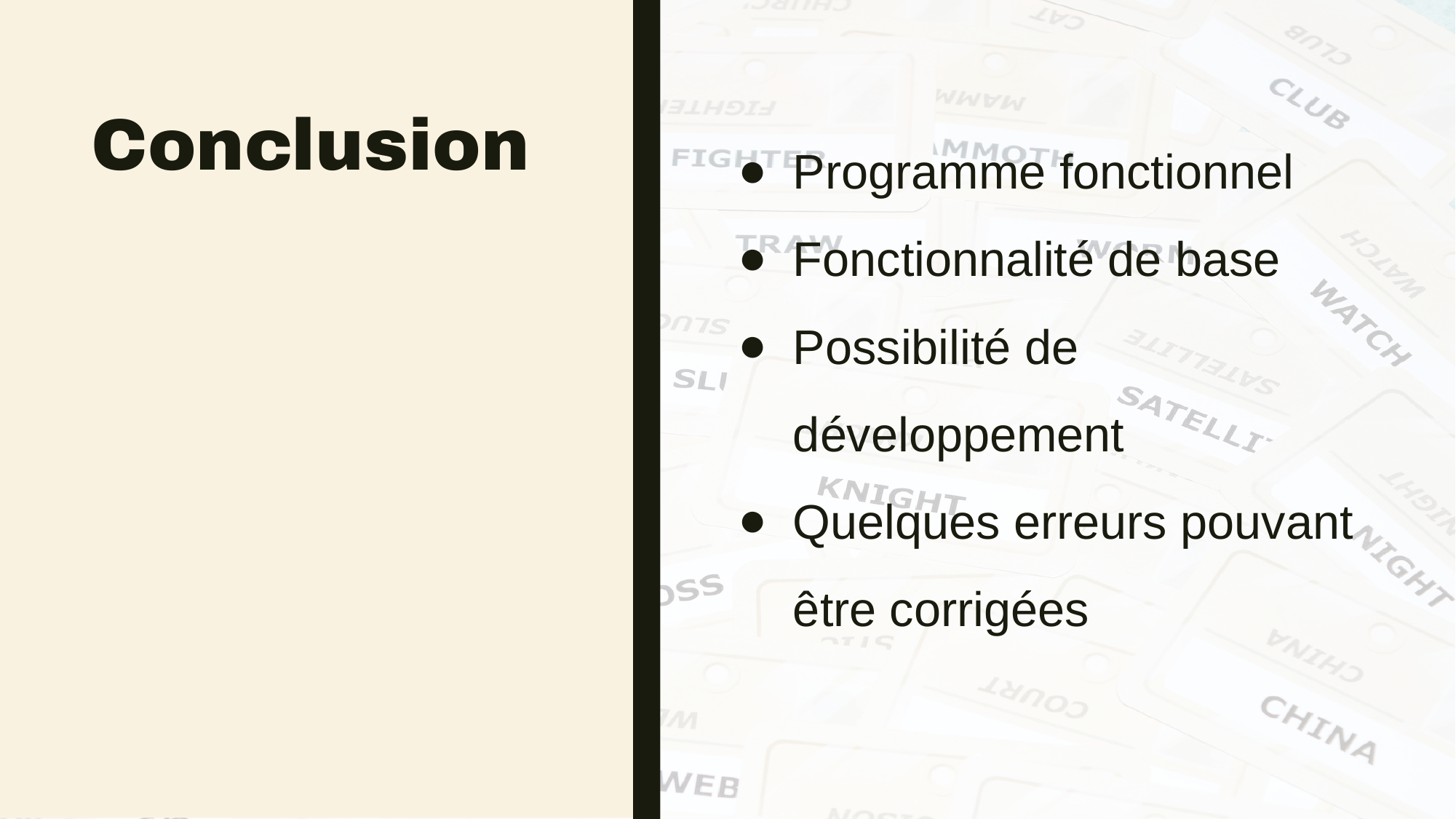

# Conclusion
Programme fonctionnel
Fonctionnalité de base
Possibilité de développement
Quelques erreurs pouvant être corrigées